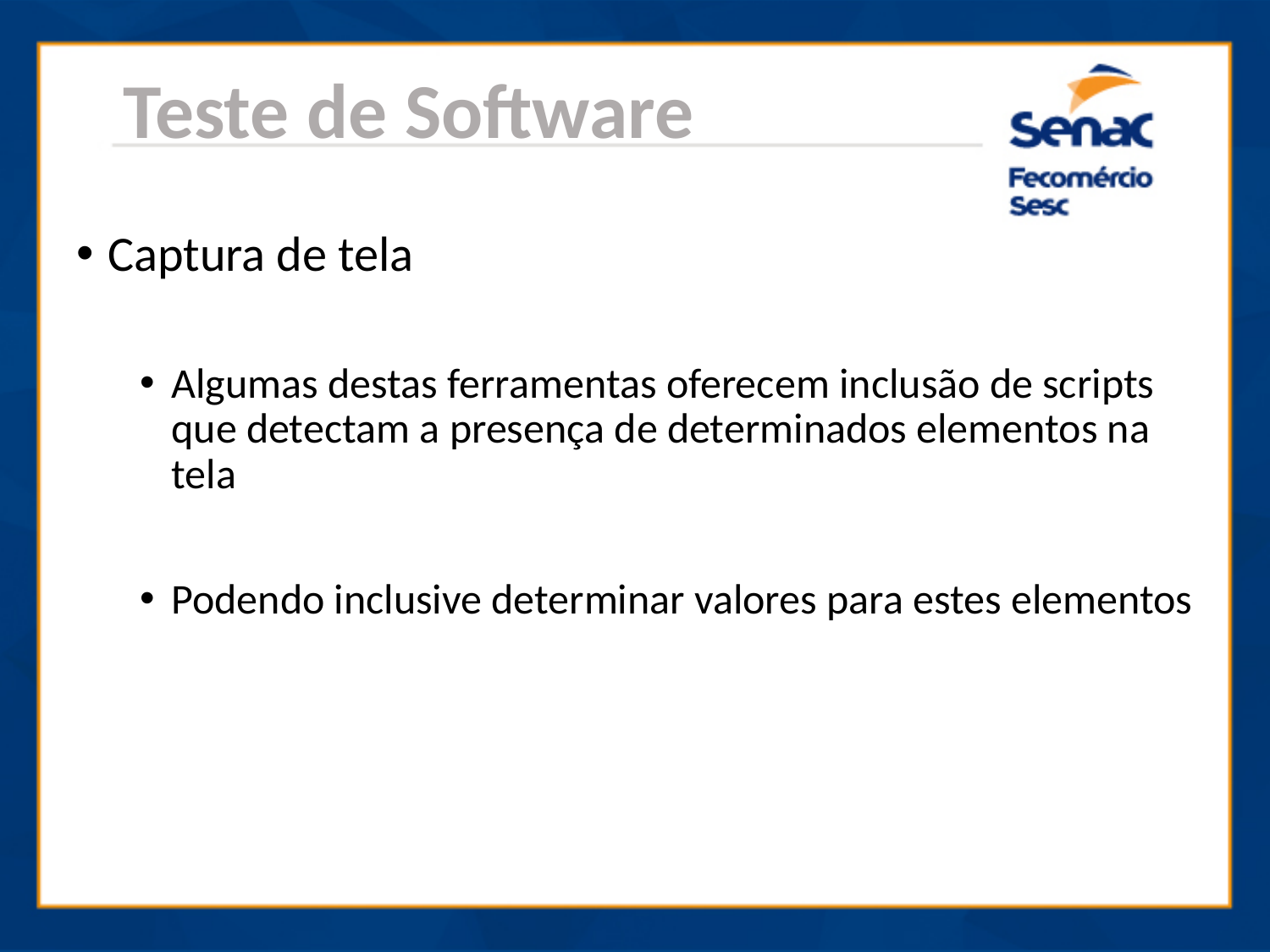

Teste de Software
Captura de tela

Algumas destas ferramentas oferecem inclusão de scripts que detectam a presença de determinados elementos na tela

Podendo inclusive determinar valores para estes elementos